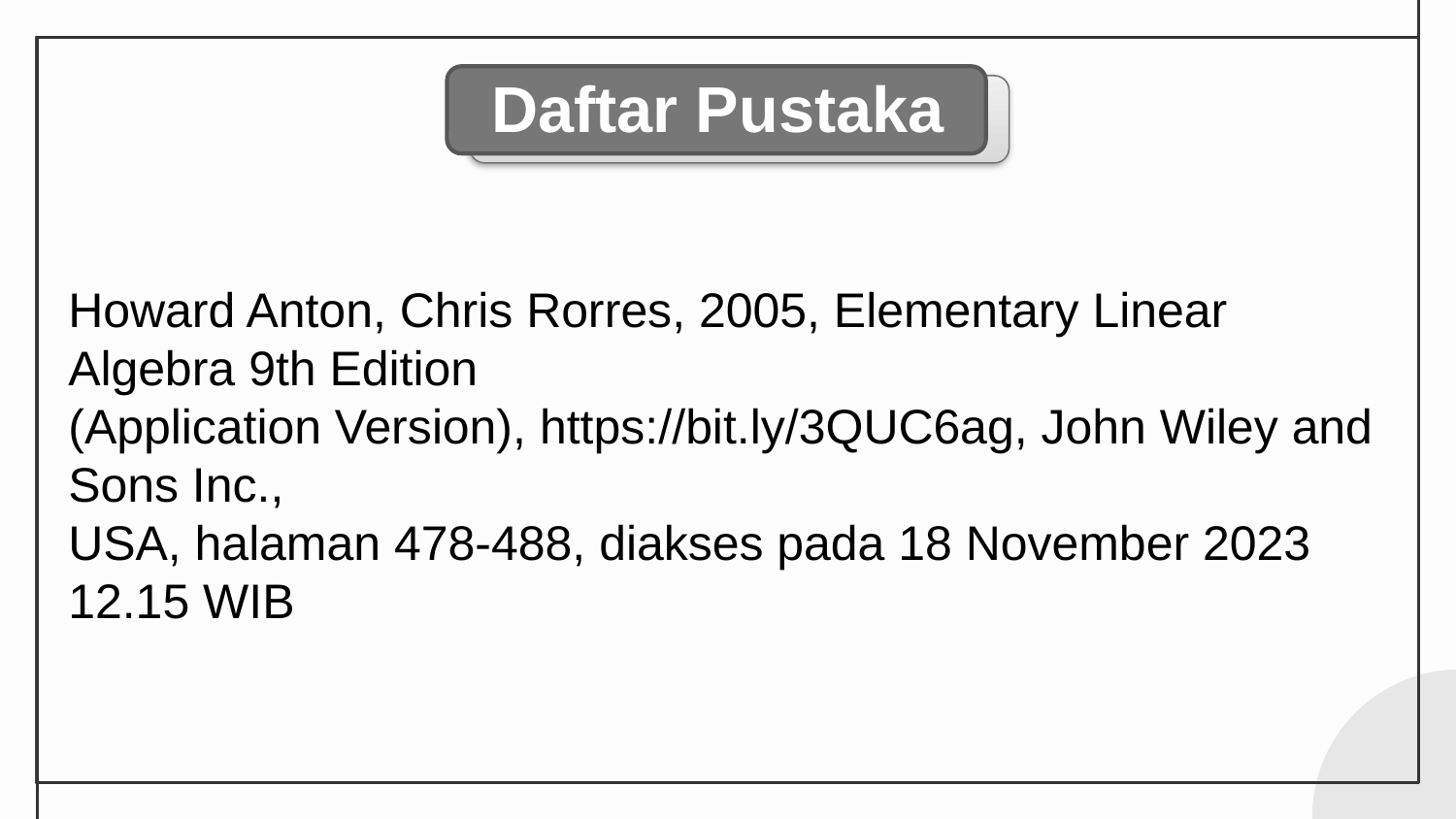

Daftar Pustaka

Howard Anton, Chris Rorres, 2005, Elementary Linear Algebra 9th Edition
(Application Version), https://bit.ly/3QUC6ag, John Wiley and Sons Inc.,
USA, halaman 478-488, diakses pada 18 November 2023 12.15 WIB